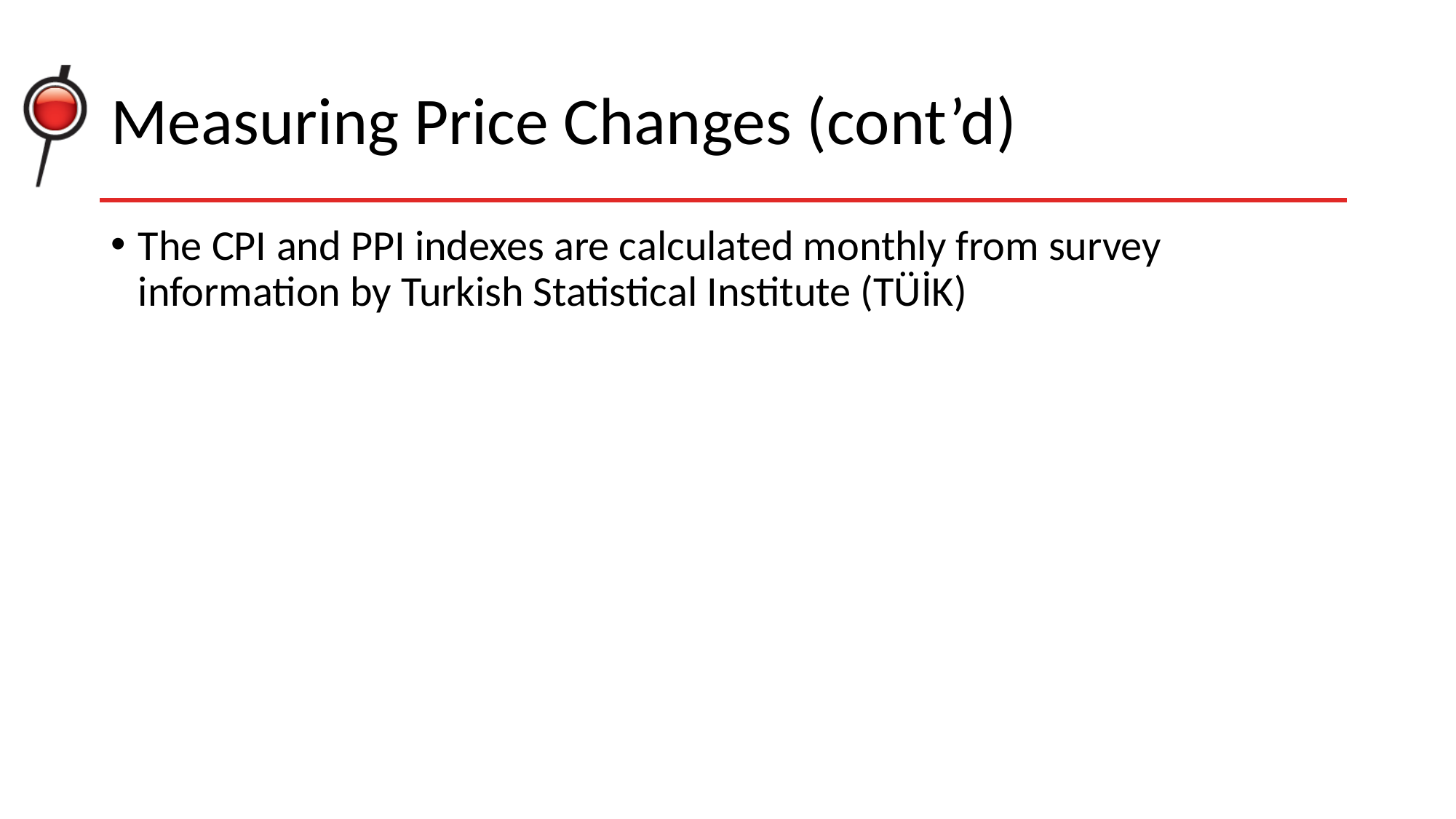

# Measuring Price Changes (cont’d)
The CPI and PPI indexes are calculated monthly from survey information by Turkish Statistical Institute (TÜİK)